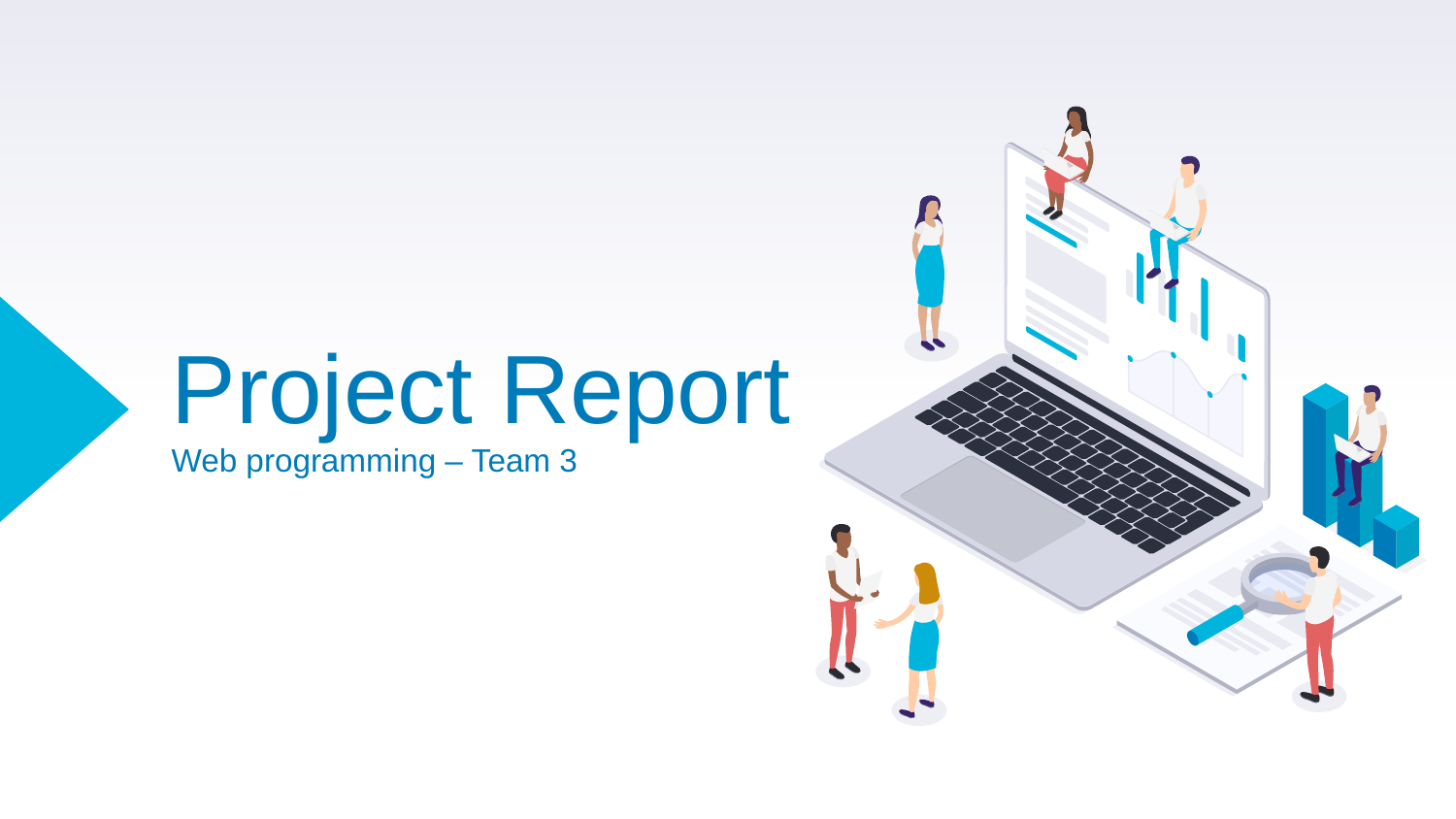

# Project Report Web programming – Team 3